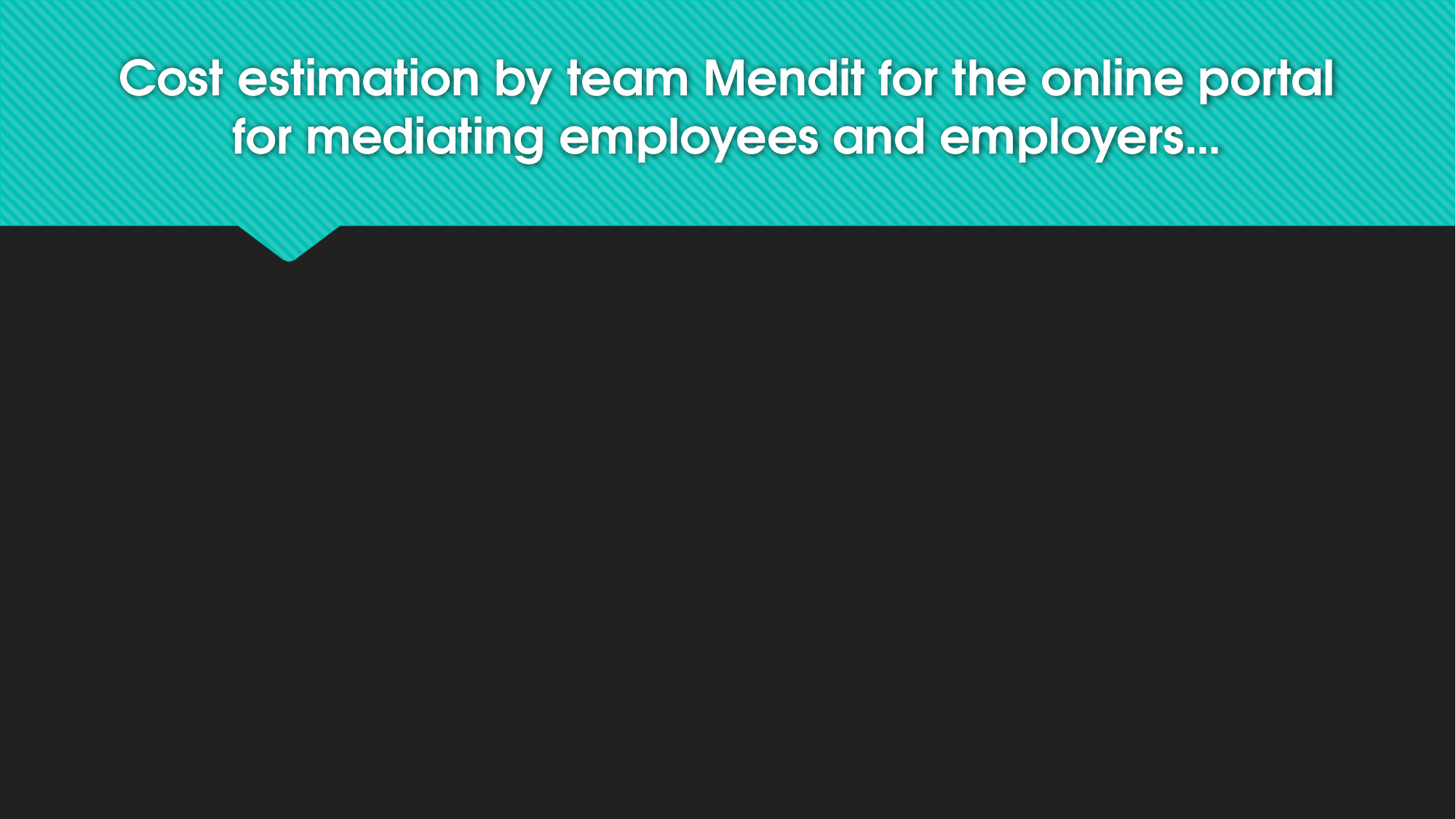

# Cost estimation by team Mendit for the online portal for mediating employees and employers…